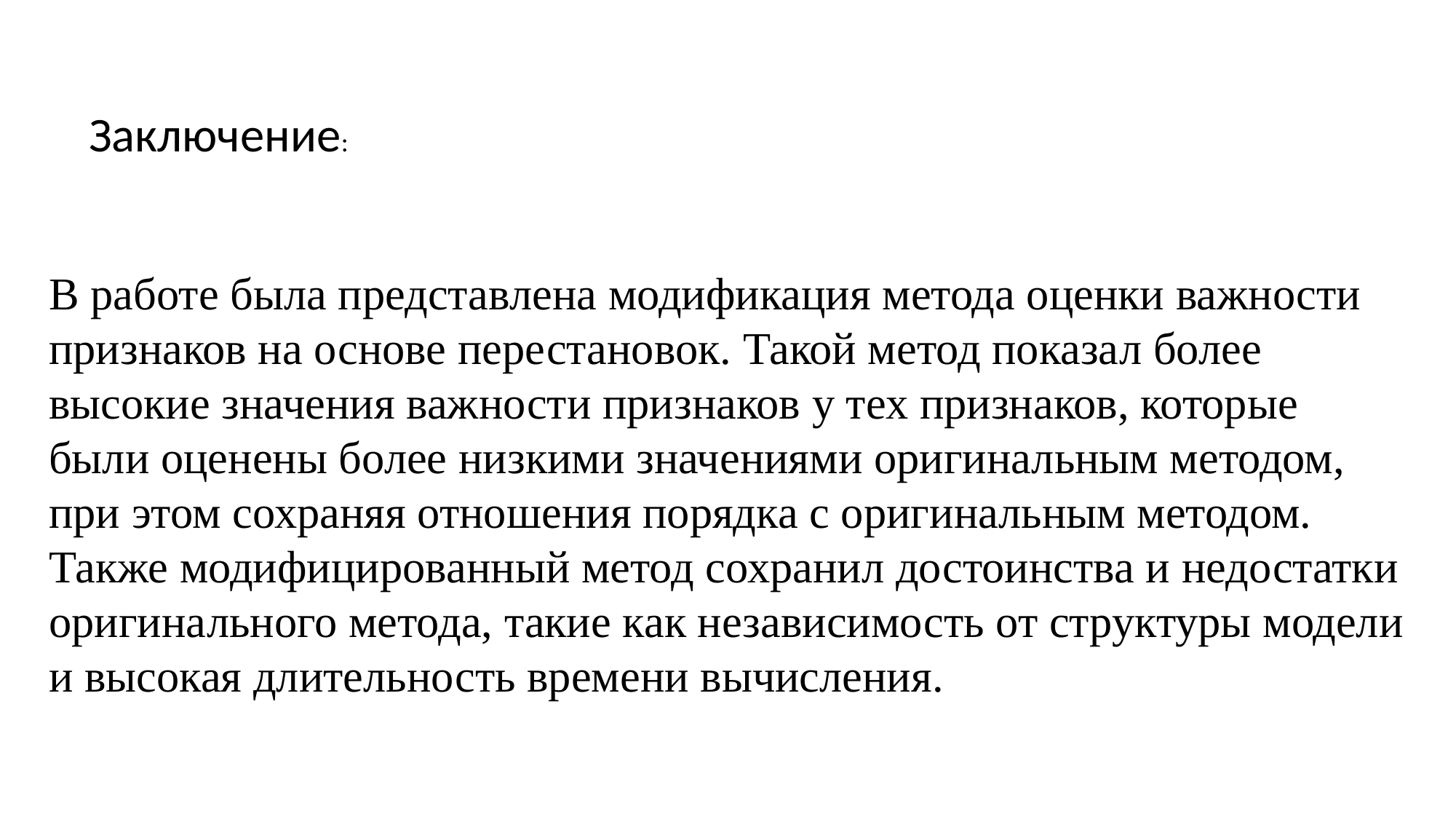

Заключение:
В работе была представлена модификация метода оценки важности признаков на основе перестановок. Такой метод показал более высокие значения важности признаков у тех признаков, которые были оценены более низкими значениями оригинальным методом, при этом сохраняя отношения порядка с оригинальным методом.
Также модифицированный метод сохранил достоинства и недостатки оригинального метода, такие как независимость от структуры модели и высокая длительность времени вычисления.